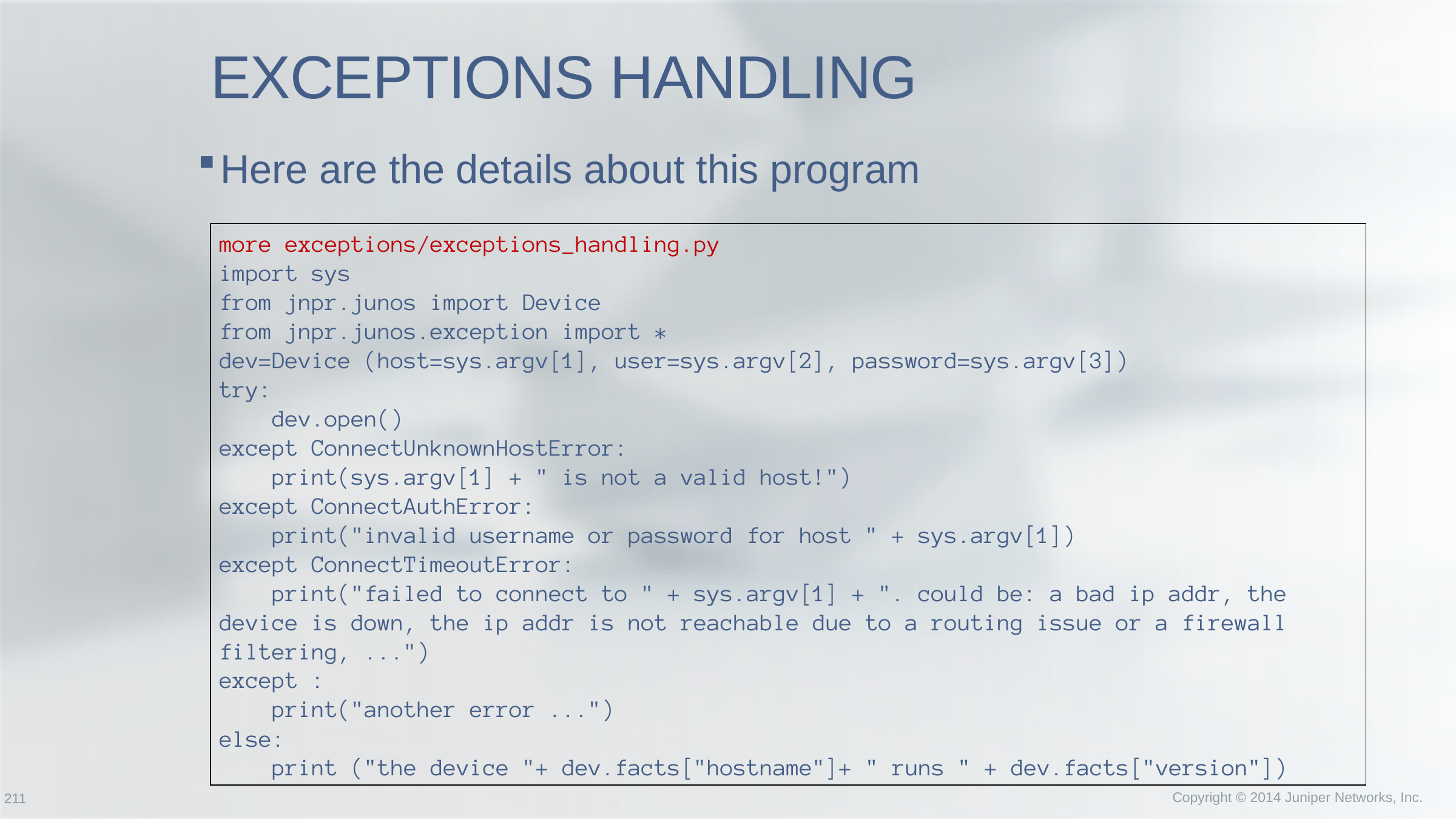

# EXCEPTIONS HANDLING
Here are the details about this program
more exceptions/exceptions_handling.py
import sys
from jnpr.junos import Device
from jnpr.junos.exception import *
dev=Device (host=sys.argv[1], user=sys.argv[2], password=sys.argv[3])
try:
    dev.open()
except ConnectUnknownHostError:
    print(sys.argv[1] + " is not a valid host!")
except ConnectAuthError:
    print("invalid username or password for host " + sys.argv[1])
except ConnectTimeoutError:
    print("failed to connect to " + sys.argv[1] + ". could be: a bad ip addr, the device is down, the ip addr is not reachable due to a routing issue or a firewall filtering, ...")
except :
    print("another error ...")
else:
    print ("the device "+ dev.facts["hostname"]+ " runs " + dev.facts["version"])